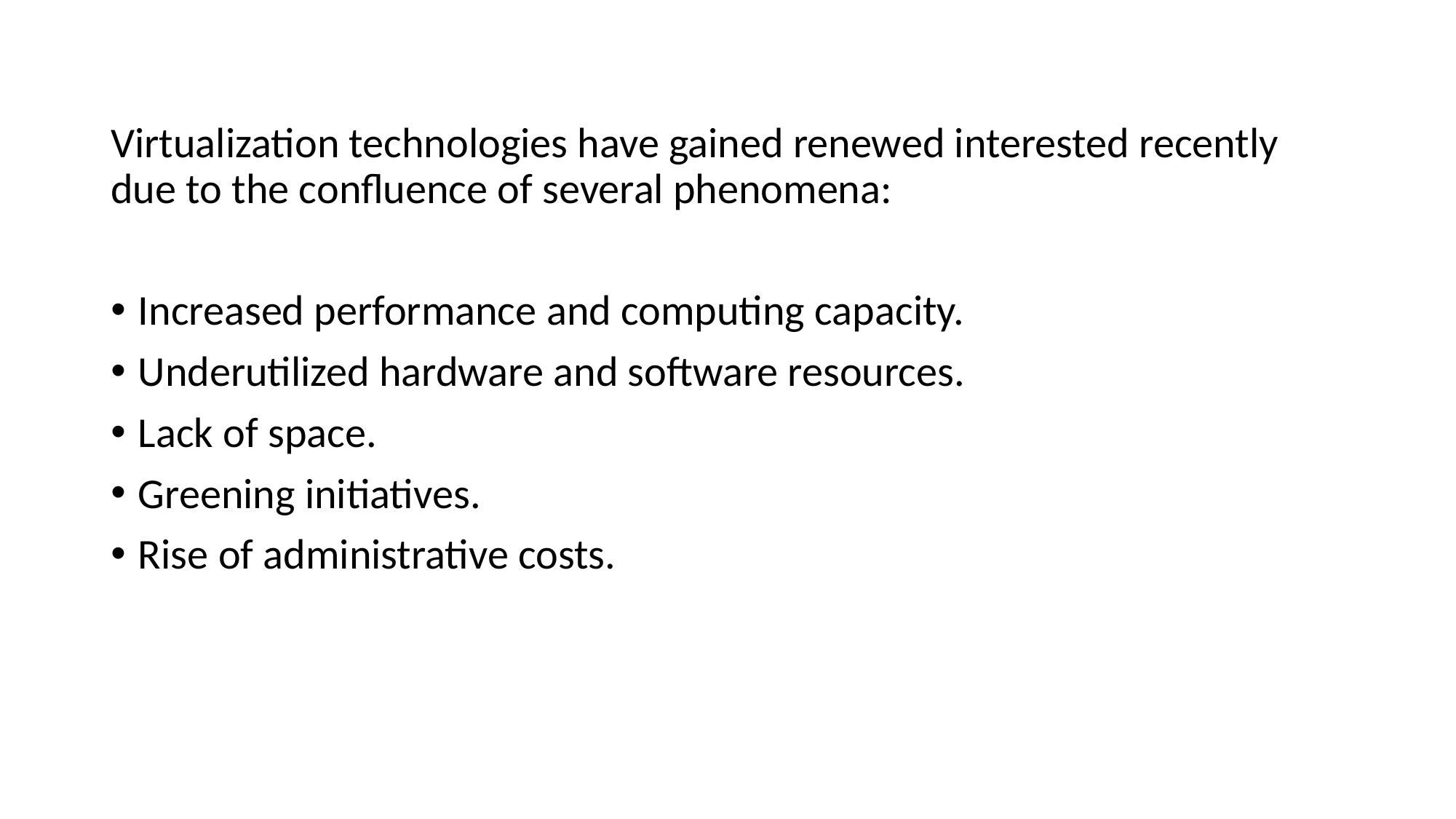

Virtualization technologies have gained renewed interested recently due to the confluence of several phenomena:

Increased performance and computing capacity.
Underutilized hardware and software resources.
Lack of space.
Greening initiatives.
Rise of administrative costs.